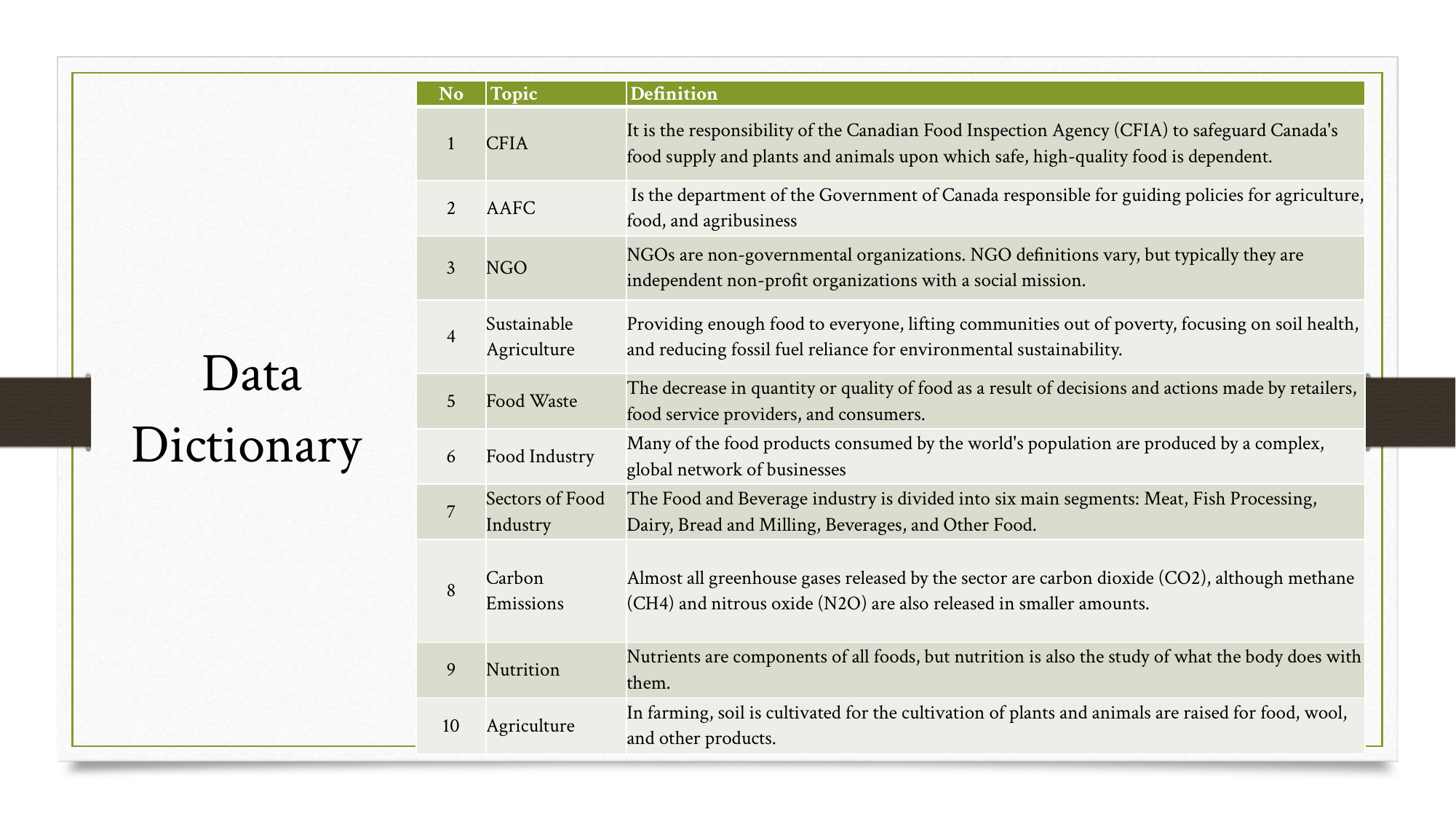

| No | Topic | Definition |
| --- | --- | --- |
| 1 | CFIA | It is the responsibility of the Canadian Food Inspection Agency (CFIA) to safeguard Canada's food supply and plants and animals upon which safe, high-quality food is dependent. |
| 2 | AAFC | Is the department of the Government of Canada responsible for guiding policies for agriculture, food, and agribusiness |
| 3 | NGO | NGOs are non-governmental organizations. NGO definitions vary, but typically they are independent non-profit organizations with a social mission. |
| 4 | Sustainable Agriculture | Providing enough food to everyone, lifting communities out of poverty, focusing on soil health, and reducing fossil fuel reliance for environmental sustainability. |
| 5 | Food Waste | The decrease in quantity or quality of food as a result of decisions and actions made by retailers, food service providers, and consumers. |
| 6 | Food Industry | Many of the food products consumed by the world's population are produced by a complex, global network of businesses |
| 7 | Sectors of Food Industry | The Food and Beverage industry is divided into six main segments: Meat, Fish Processing, Dairy, Bread and Milling, Beverages, and Other Food. |
| 8 | Carbon Emissions | Almost all greenhouse gases released by the sector are carbon dioxide (CO2), although methane (CH4) and nitrous oxide (N2O) are also released in smaller amounts. |
| 9 | Nutrition | Nutrients are components of all foods, but nutrition is also the study of what the body does with them. |
| 10 | Agriculture | In farming, soil is cultivated for the cultivation of plants and animals are raised for food, wool, and other products. |
Data Dictionary